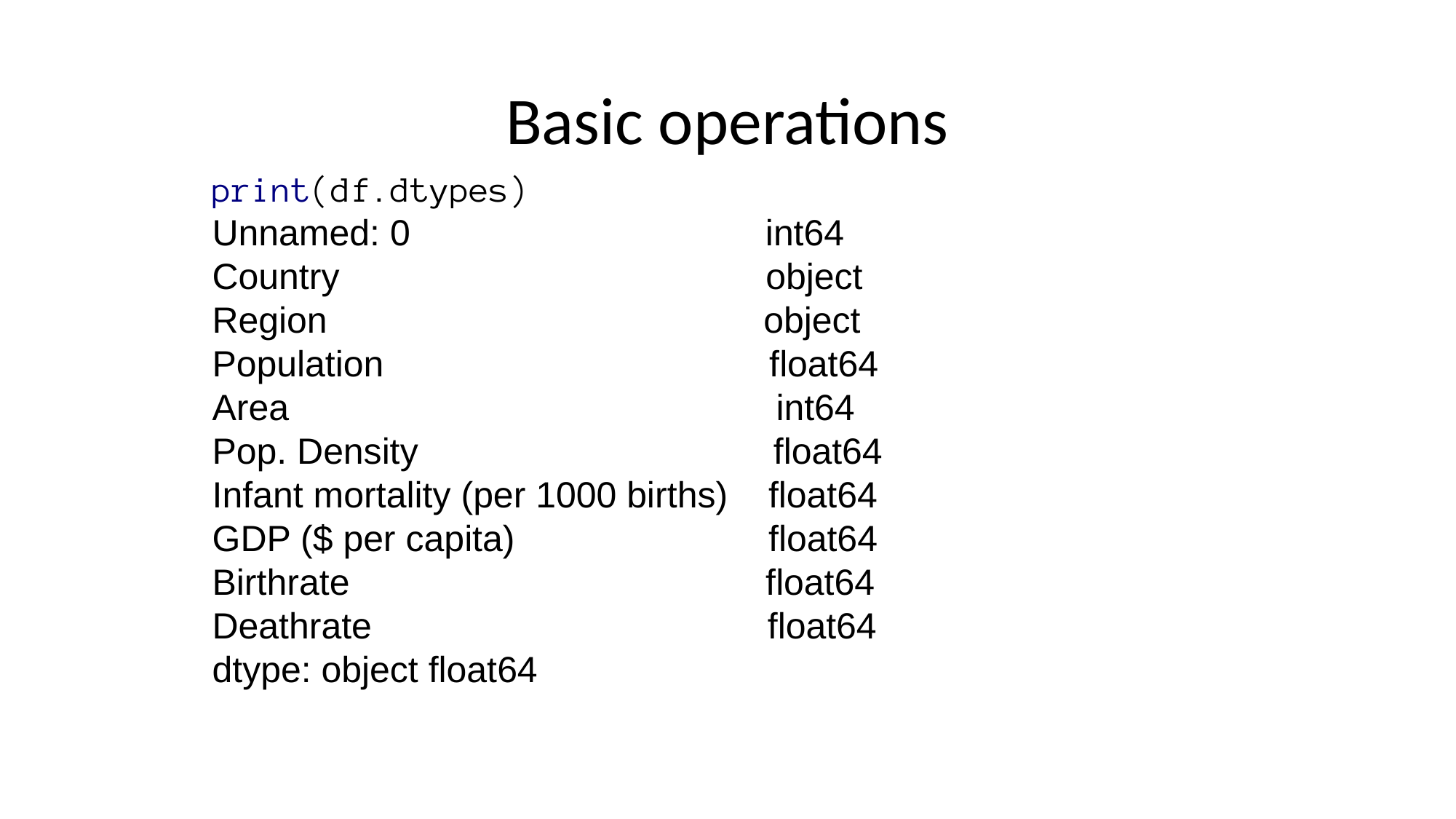

# Basic operations
print(df.dtypes)
Unnamed: 0                                   int64
Country                                          object
Region                                           object
Population                                      float64
Area                                                int64
Pop. Density                                   float64
Infant mortality (per 1000 births)    float64
GDP ($ per capita)                         float64
Birthrate                                         float64
Deathrate                                       float64
dtype: object float64